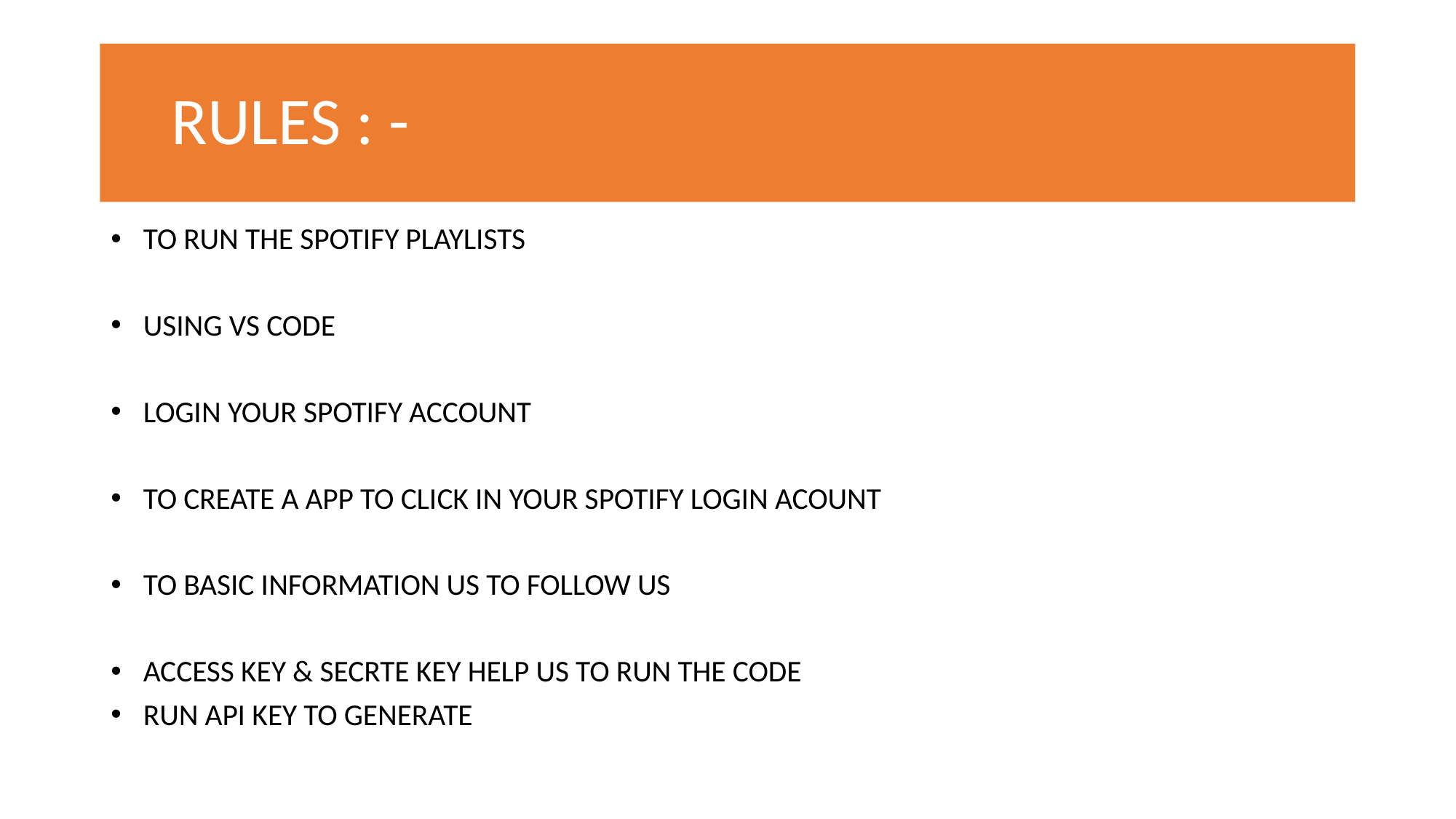

# RULES : -
TO RUN THE SPOTIFY PLAYLISTS

USING VS CODE

LOGIN YOUR SPOTIFY ACCOUNT

TO CREATE A APP TO CLICK IN YOUR SPOTIFY LOGIN ACOUNT

TO BASIC INFORMATION US TO FOLLOW US

ACCESS KEY & SECRTE KEY HELP US TO RUN THE CODE
RUN API KEY TO GENERATE